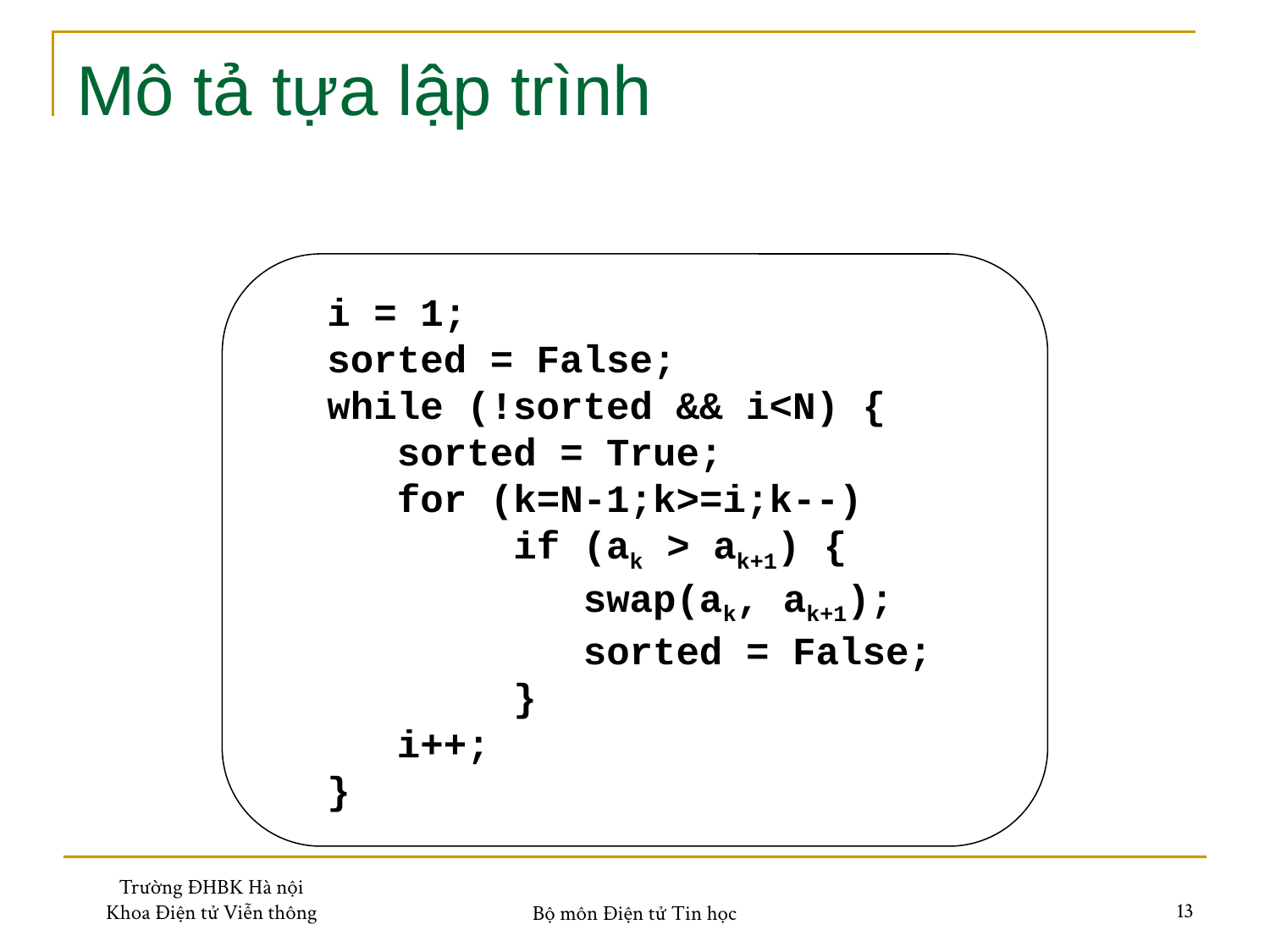

# Mô tả tựa lập trình
i = 1;
sorted = False;
while (!sorted && i<N) {
   sorted = True;
   for (k=N-1;k>=i;k--)
        if (ak > ak+1) {
           swap(ak, ak+1);
           sorted = False;
        }
   i++;
}
Trường ĐHBK Hà nội
Khoa Điện tử Viễn thông
13
Bộ môn Điện tử Tin học